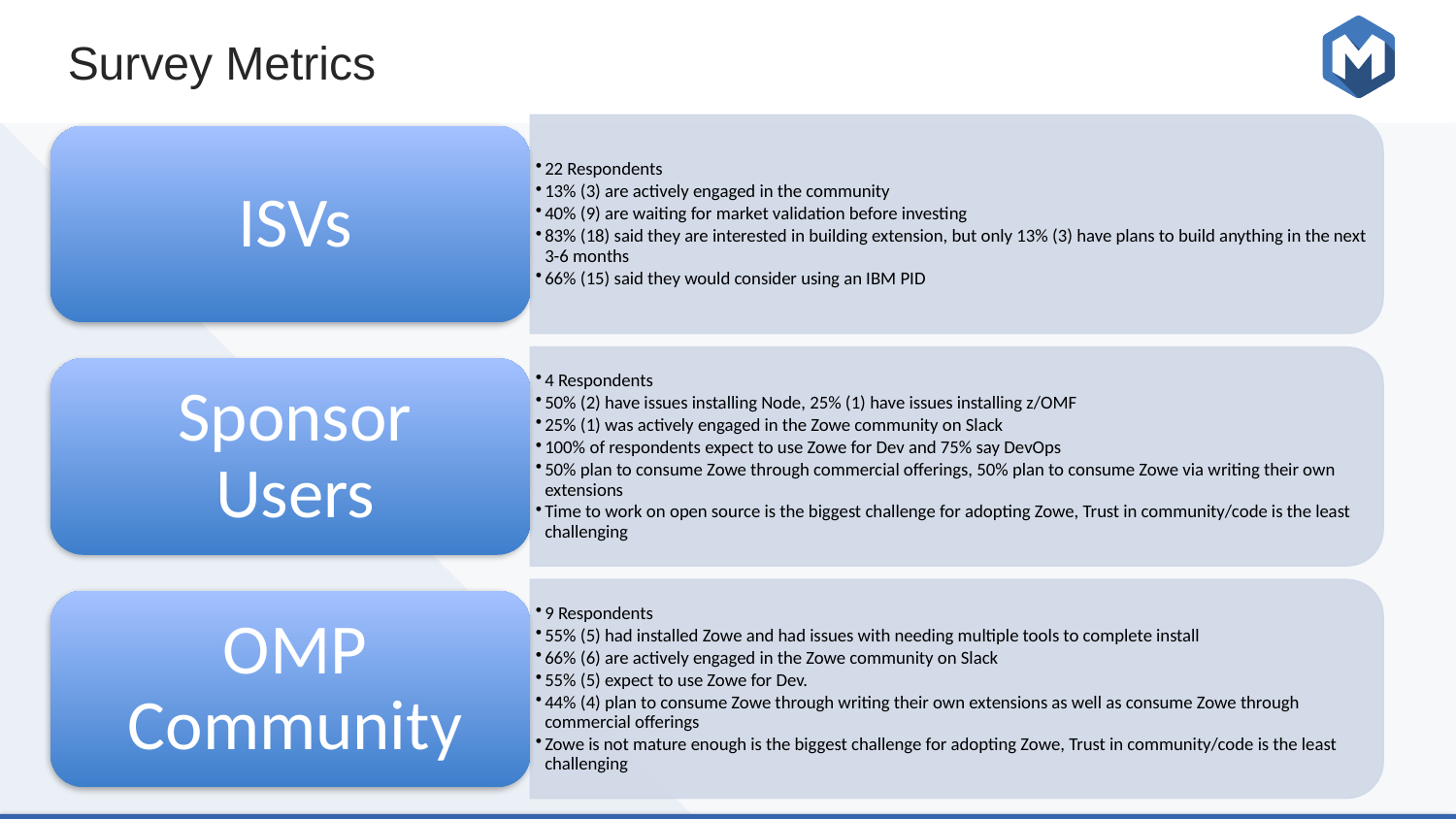

# Survey Metrics
22 Respondents
13% (3) are actively engaged in the community
40% (9) are waiting for market validation before investing
83% (18) said they are interested in building extension, but only 13% (3) have plans to build anything in the next 3-6 months
66% (15) said they would consider using an IBM PID
ISVs
4 Respondents
50% (2) have issues installing Node, 25% (1) have issues installing z/OMF
25% (1) was actively engaged in the Zowe community on Slack
100% of respondents expect to use Zowe for Dev and 75% say DevOps
50% plan to consume Zowe through commercial offerings, 50% plan to consume Zowe via writing their own extensions
Time to work on open source is the biggest challenge for adopting Zowe, Trust in community/code is the least challenging
Sponsor Users
9 Respondents
55% (5) had installed Zowe and had issues with needing multiple tools to complete install
66% (6) are actively engaged in the Zowe community on Slack
55% (5) expect to use Zowe for Dev.
44% (4) plan to consume Zowe through writing their own extensions as well as consume Zowe through commercial offerings
Zowe is not mature enough is the biggest challenge for adopting Zowe, Trust in community/code is the least challenging
OMP Community